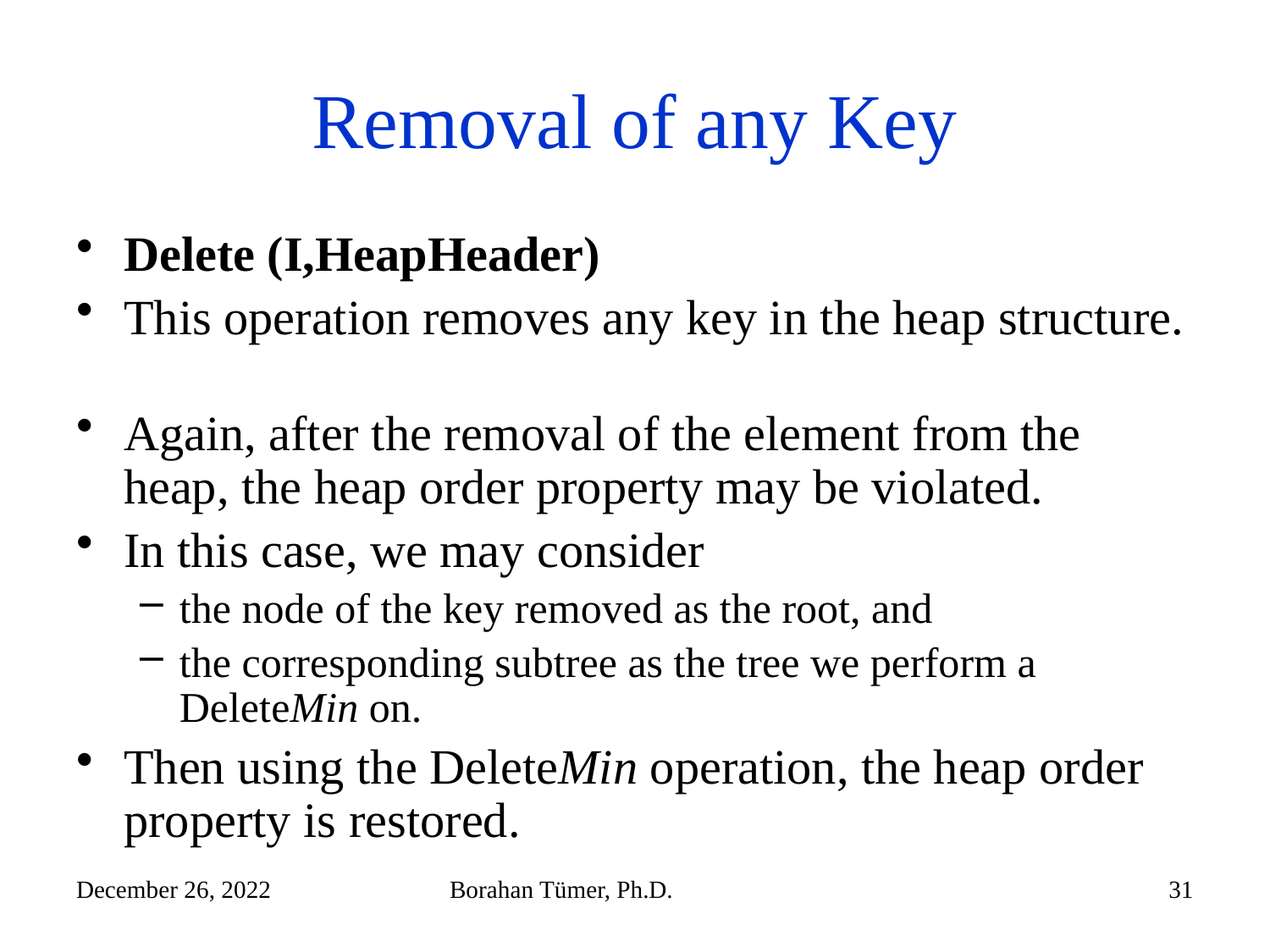

# Removal of any Key
Delete (I,HeapHeader)
This operation removes any key in the heap structure.
Again, after the removal of the element from the heap, the heap order property may be violated.
In this case, we may consider
the node of the key removed as the root, and
the corresponding subtree as the tree we perform a DeleteMin on.
Then using the DeleteMin operation, the heap order property is restored.
December 26, 2022
Borahan Tümer, Ph.D.
31